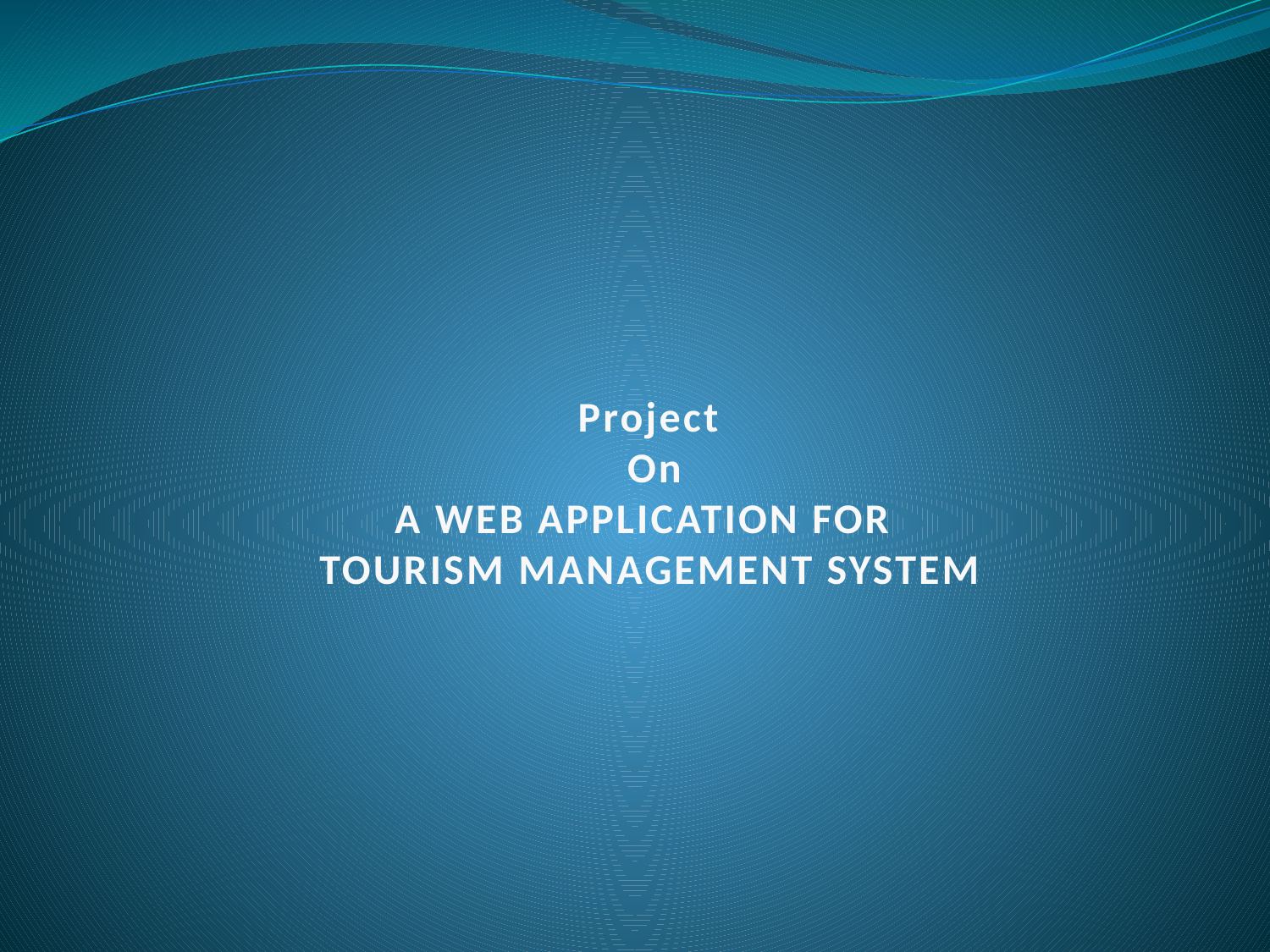

# Project On A WEB APPLICATION FOR TOURISM MANAGEMENT SYSTEM